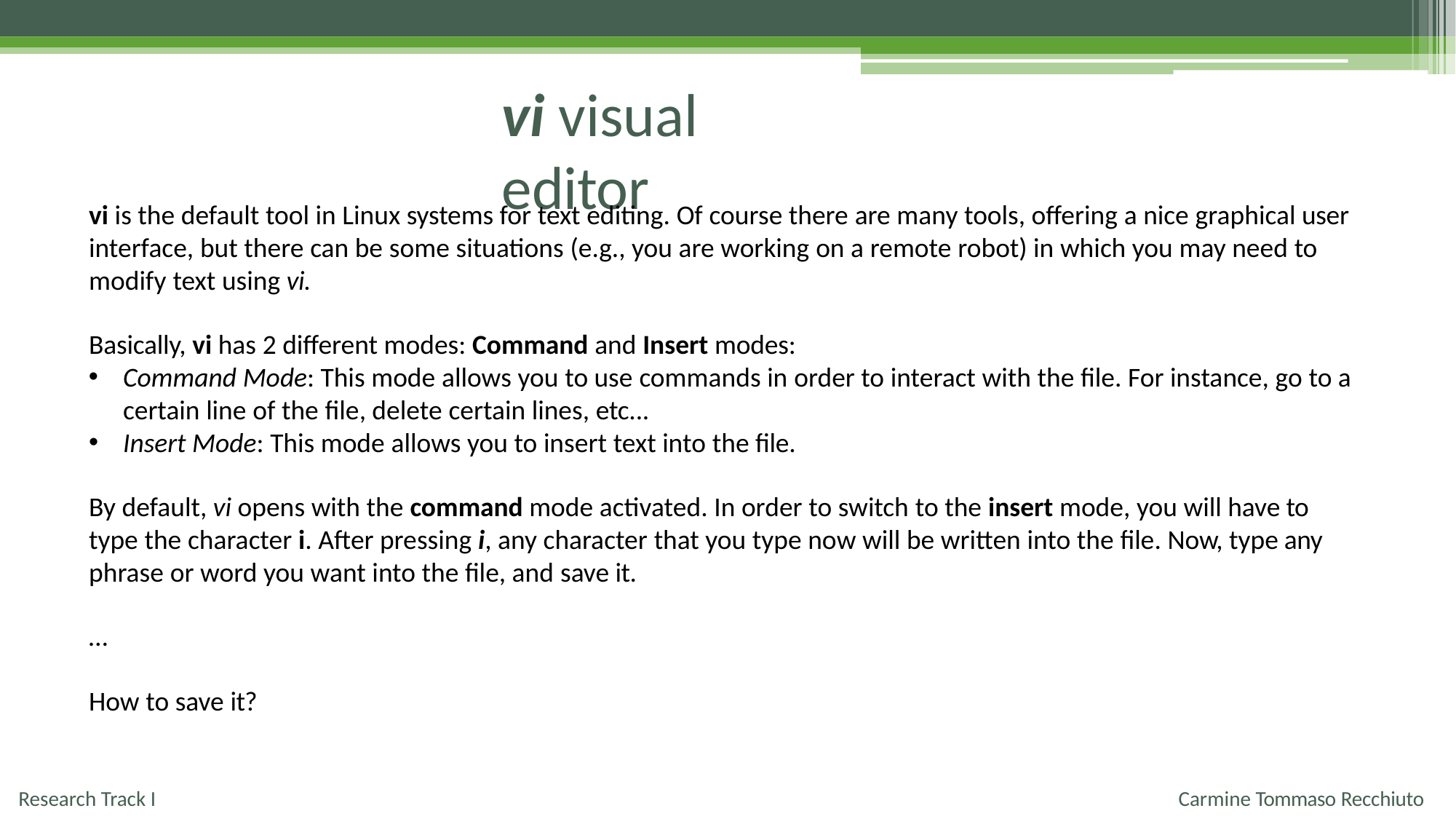

# vi visual editor
vi is the default tool in Linux systems for text editing. Of course there are many tools, offering a nice graphical user interface, but there can be some situations (e.g., you are working on a remote robot) in which you may need to modify text using vi.

Basically, vi has 2 different modes: Command and Insert modes:
Command Mode: This mode allows you to use commands in order to interact with the file. For instance, go to a certain line of the file, delete certain lines, etc...
Insert Mode: This mode allows you to insert text into the file.

By default, vi opens with the command mode activated. In order to switch to the insert mode, you will have to type the character i. After pressing i, any character that you type now will be written into the file. Now, type any phrase or word you want into the file, and save it.

…

How to save it?
Research Track I
Carmine Tommaso Recchiuto